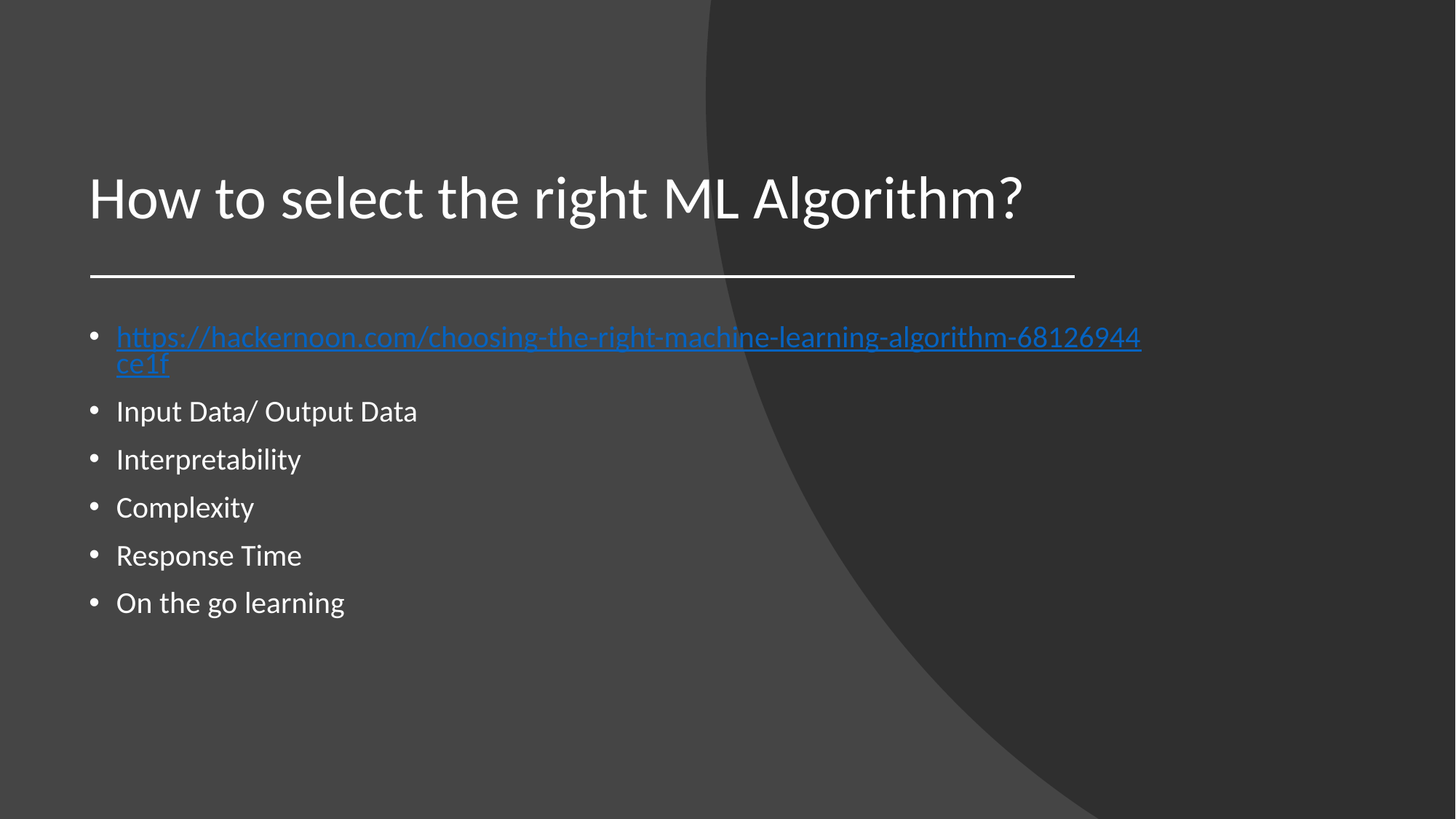

# How to select the right ML Algorithm?
https://hackernoon.com/choosing-the-right-machine-learning-algorithm-68126944ce1f
Input Data/ Output Data
Interpretability
Complexity
Response Time
On the go learning